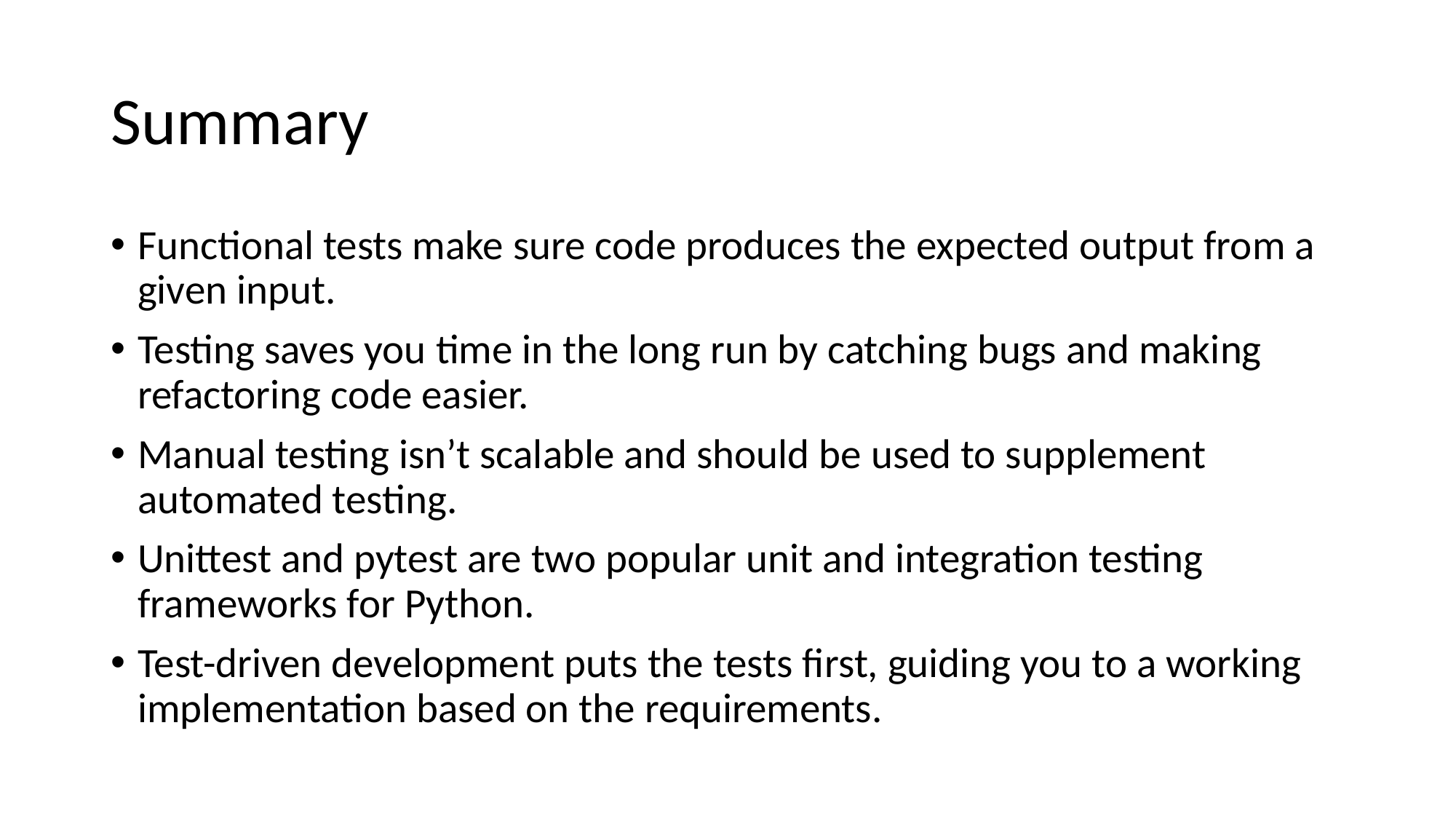

# Summary
Functional tests make sure code produces the expected output from a given input.
Testing saves you time in the long run by catching bugs and making refactoring code easier.
Manual testing isn’t scalable and should be used to supplement automated testing.
Unittest and pytest are two popular unit and integration testing frameworks for Python.
Test-driven development puts the tests first, guiding you to a working implementation based on the requirements.